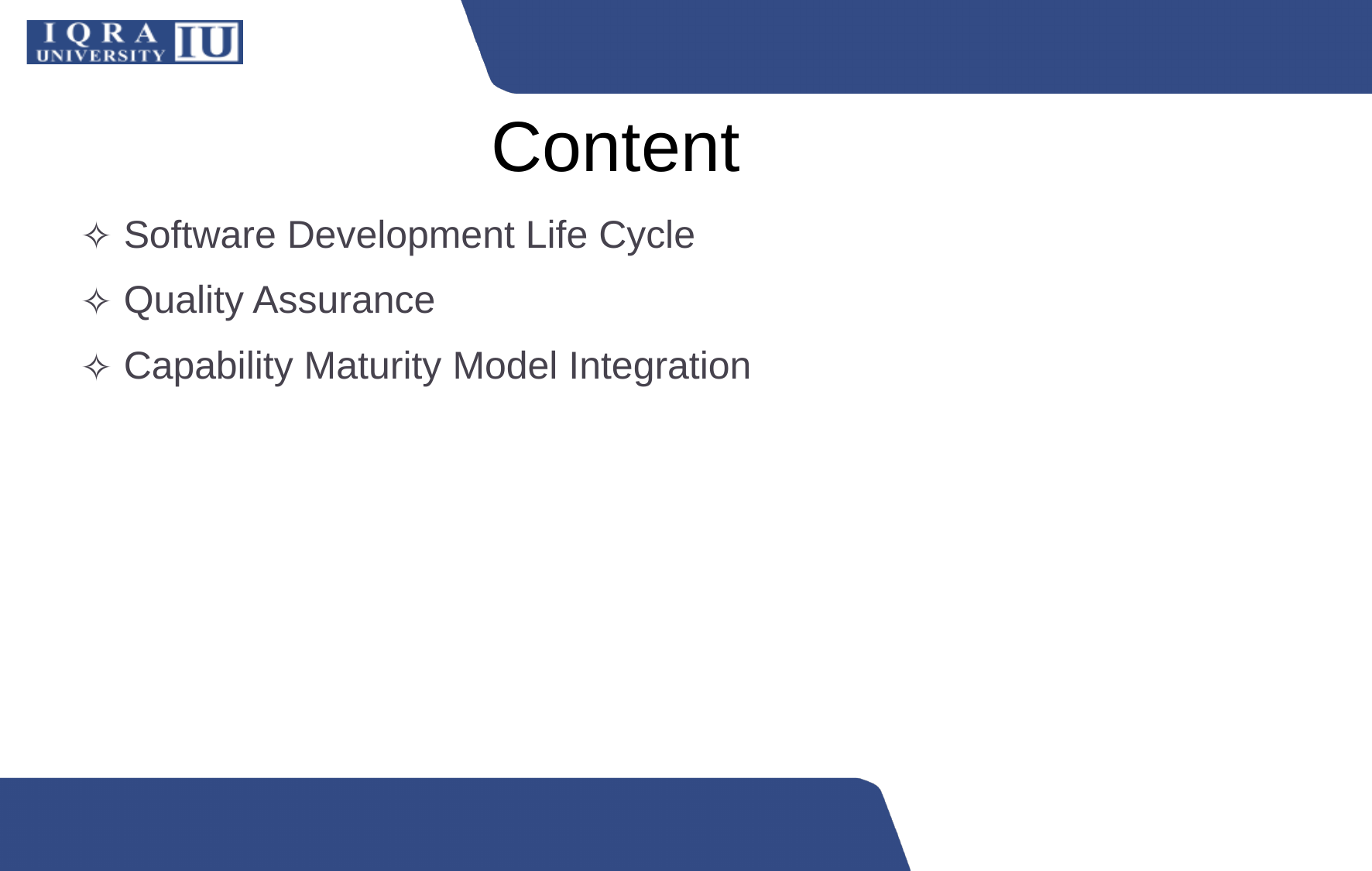

# Content
Software Development Life Cycle
Quality Assurance
Capability Maturity Model Integration